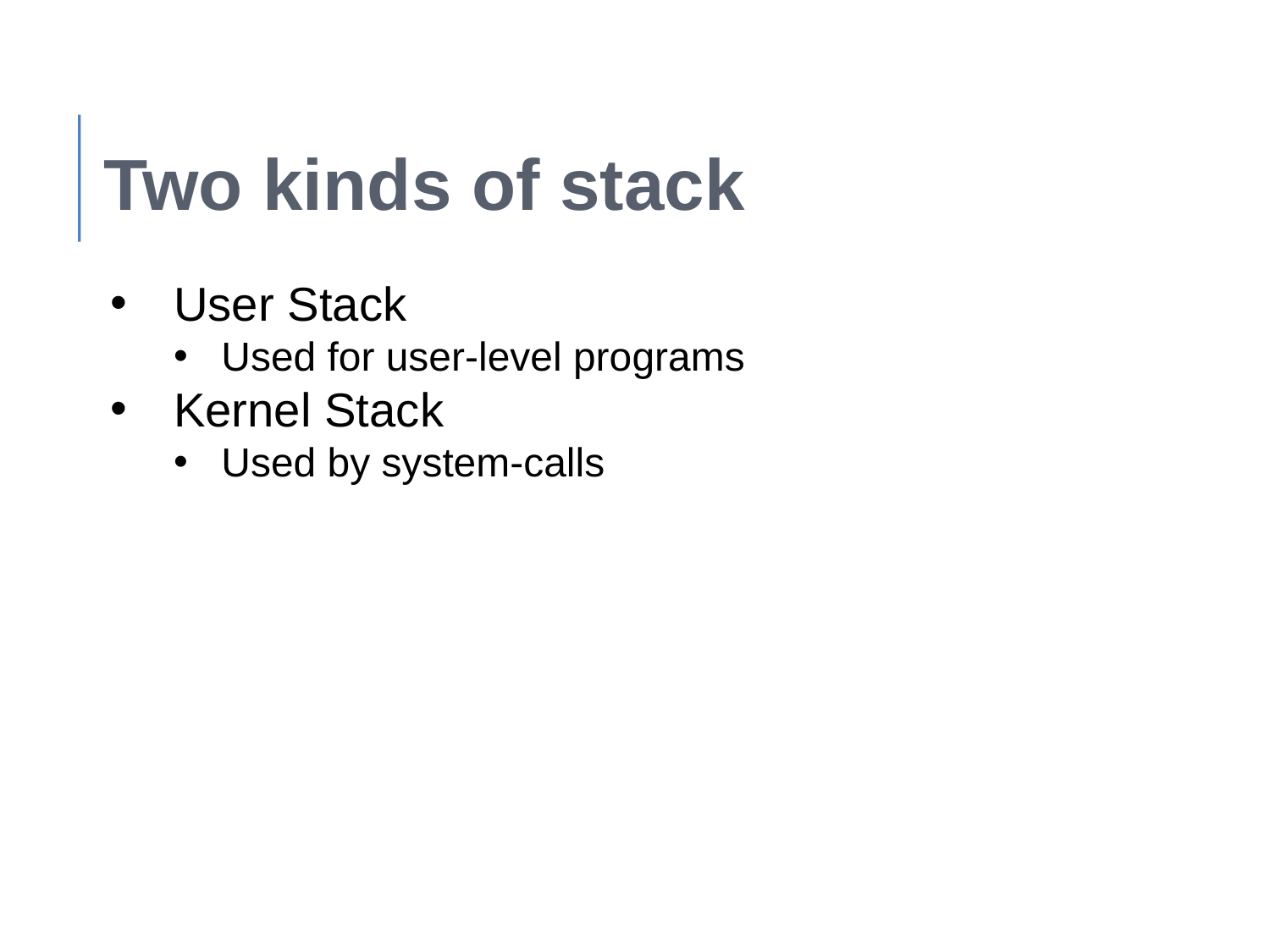

Two kinds of stack
User Stack
Used for user-level programs
Kernel Stack
Used by system-calls